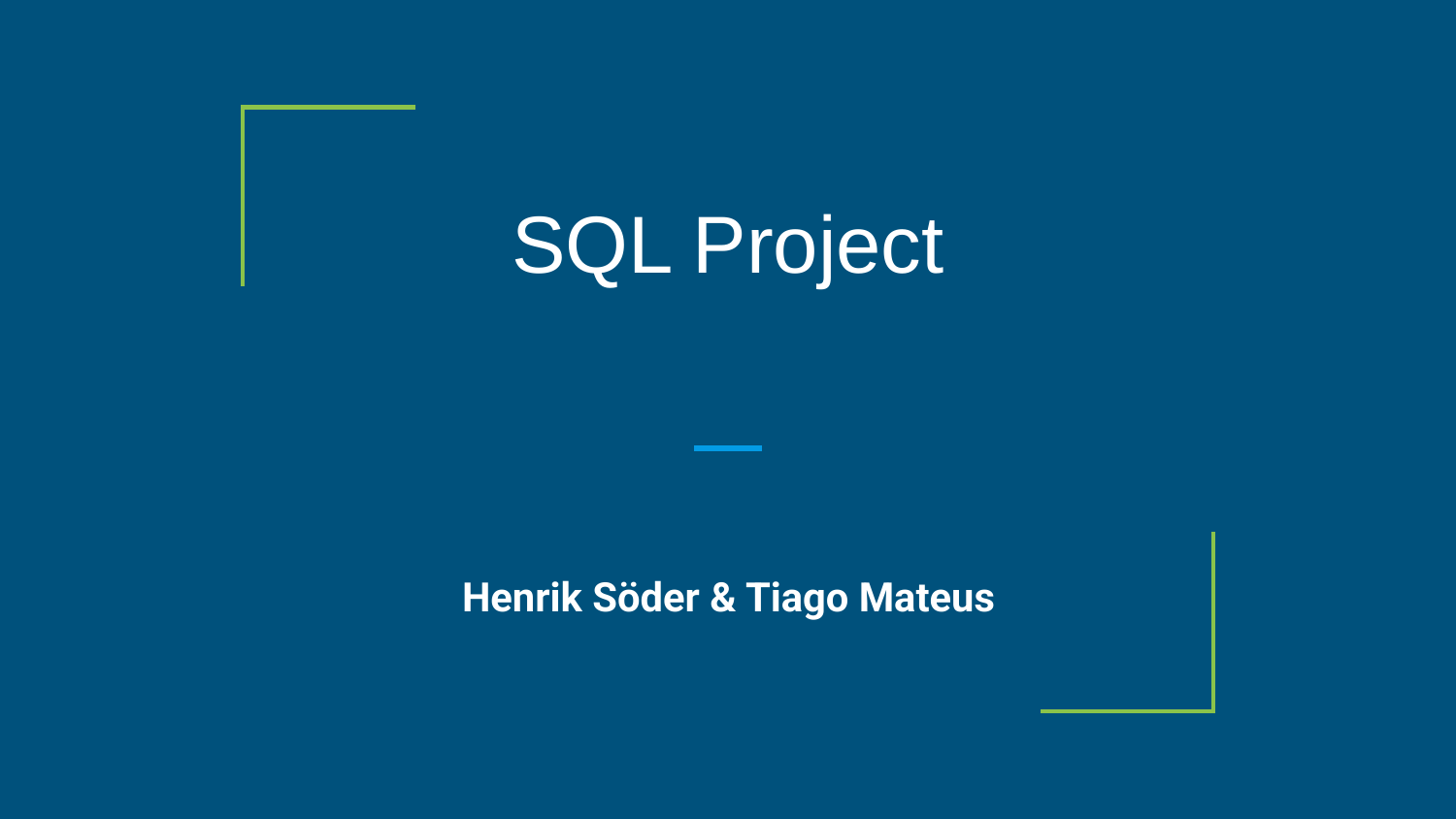

# SQL Project
Henrik Söder & Tiago Mateus